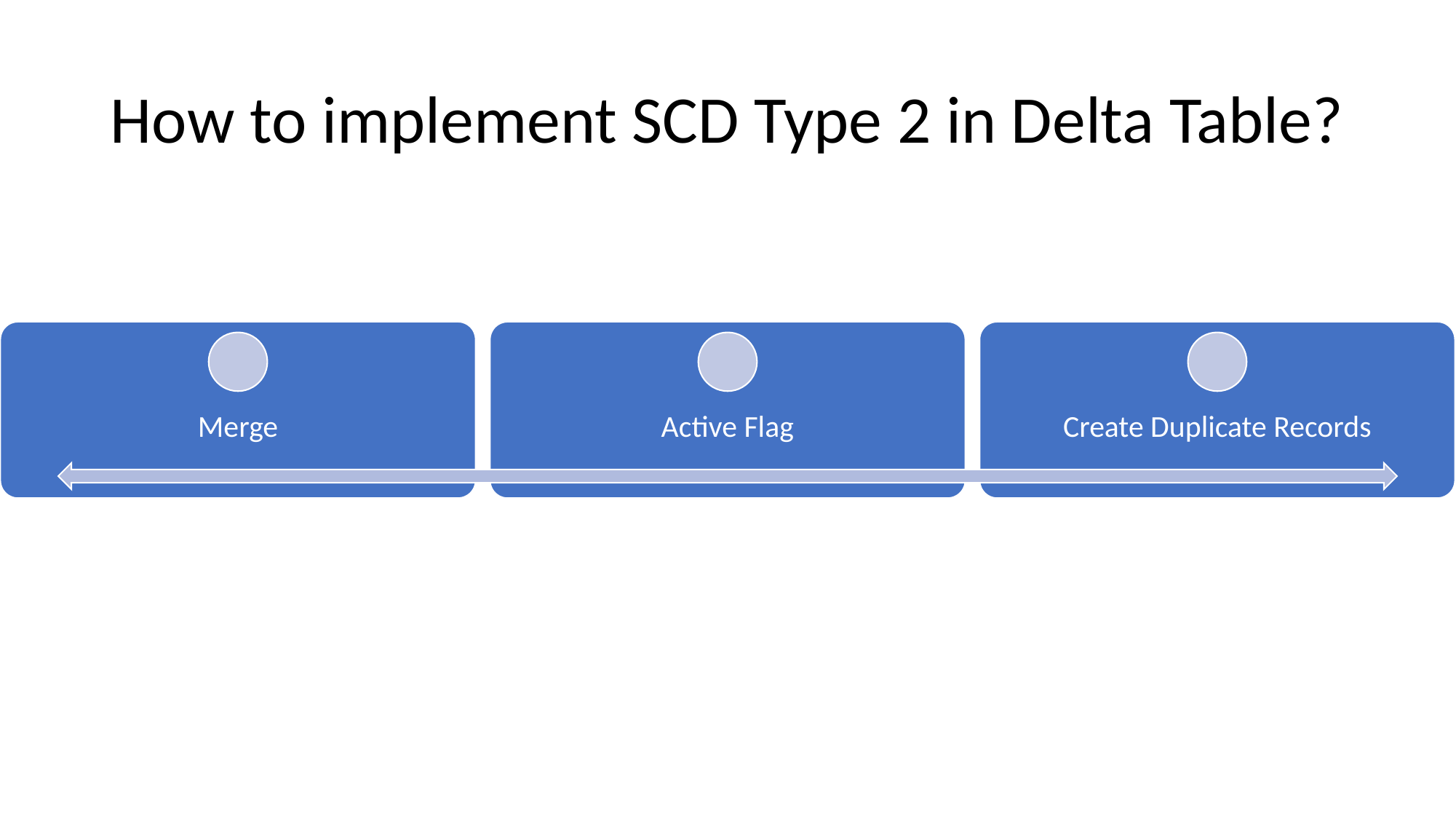

# How to implement SCD Type 2 in Delta Table?
Merge
Active Flag
Create Duplicate Records